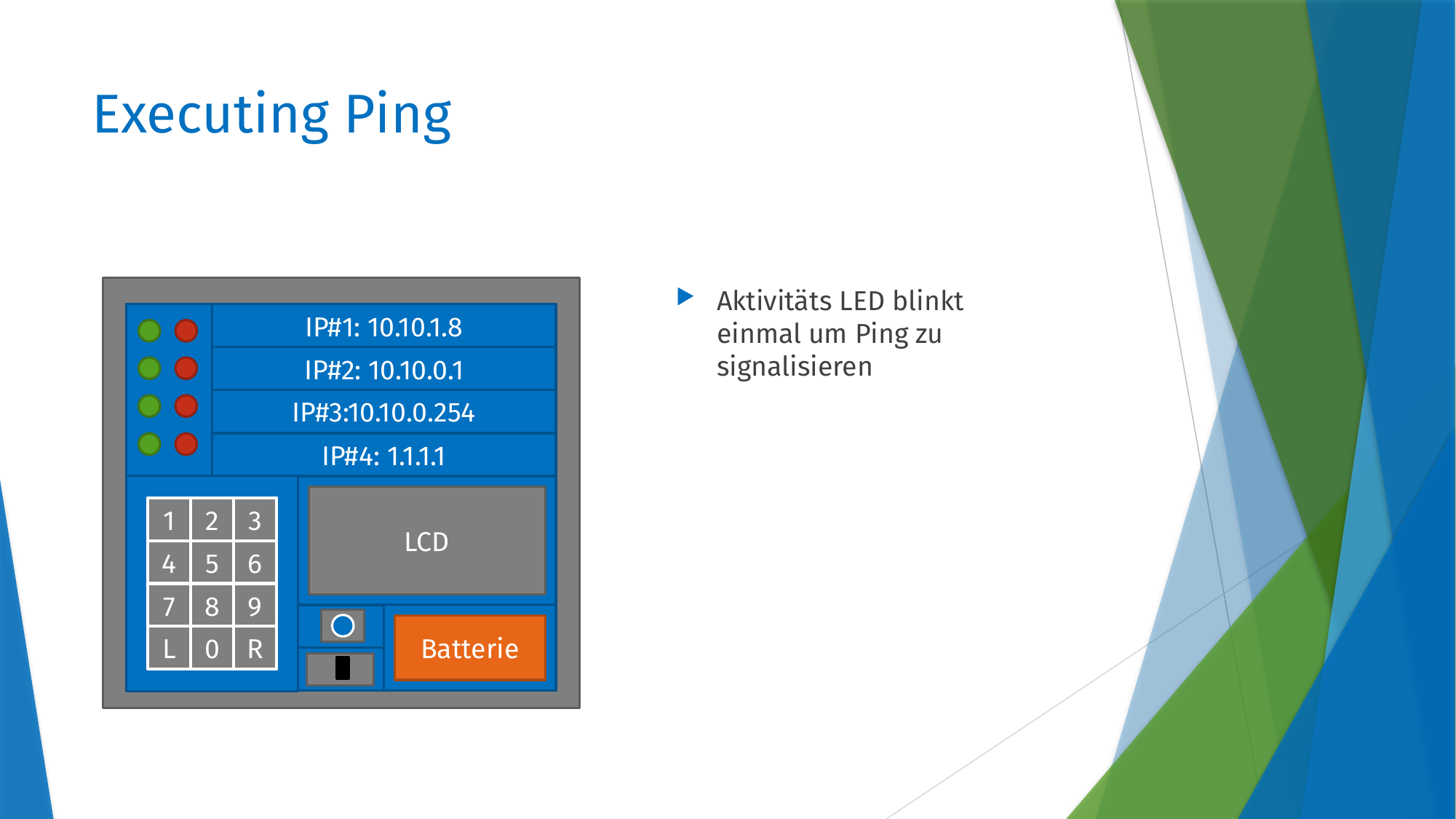

# Executing Ping

Aktivitäts LED blinkt einmal um Ping zu signalisieren
IP#1: 10.10.1.8

IP#2: 10.10.0.1

IP#3:10.10.0.254

IP#4: 1.1.1.1

LCD
1
2
3
4
5
6
7
8
9

Batterie
L
0
R